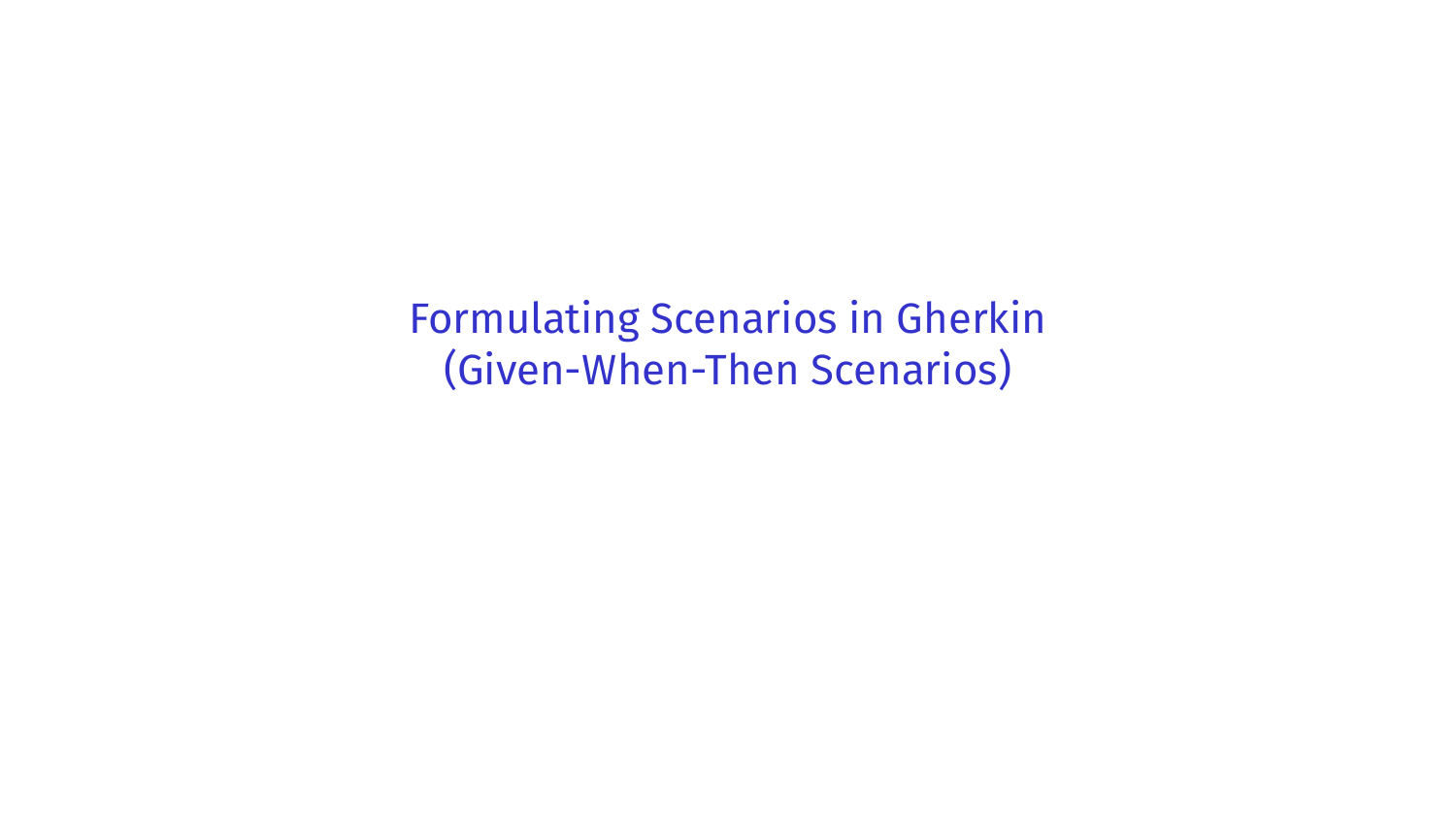

# Formulating Scenarios in Gherkin (Given-When-Then Scenarios)

27